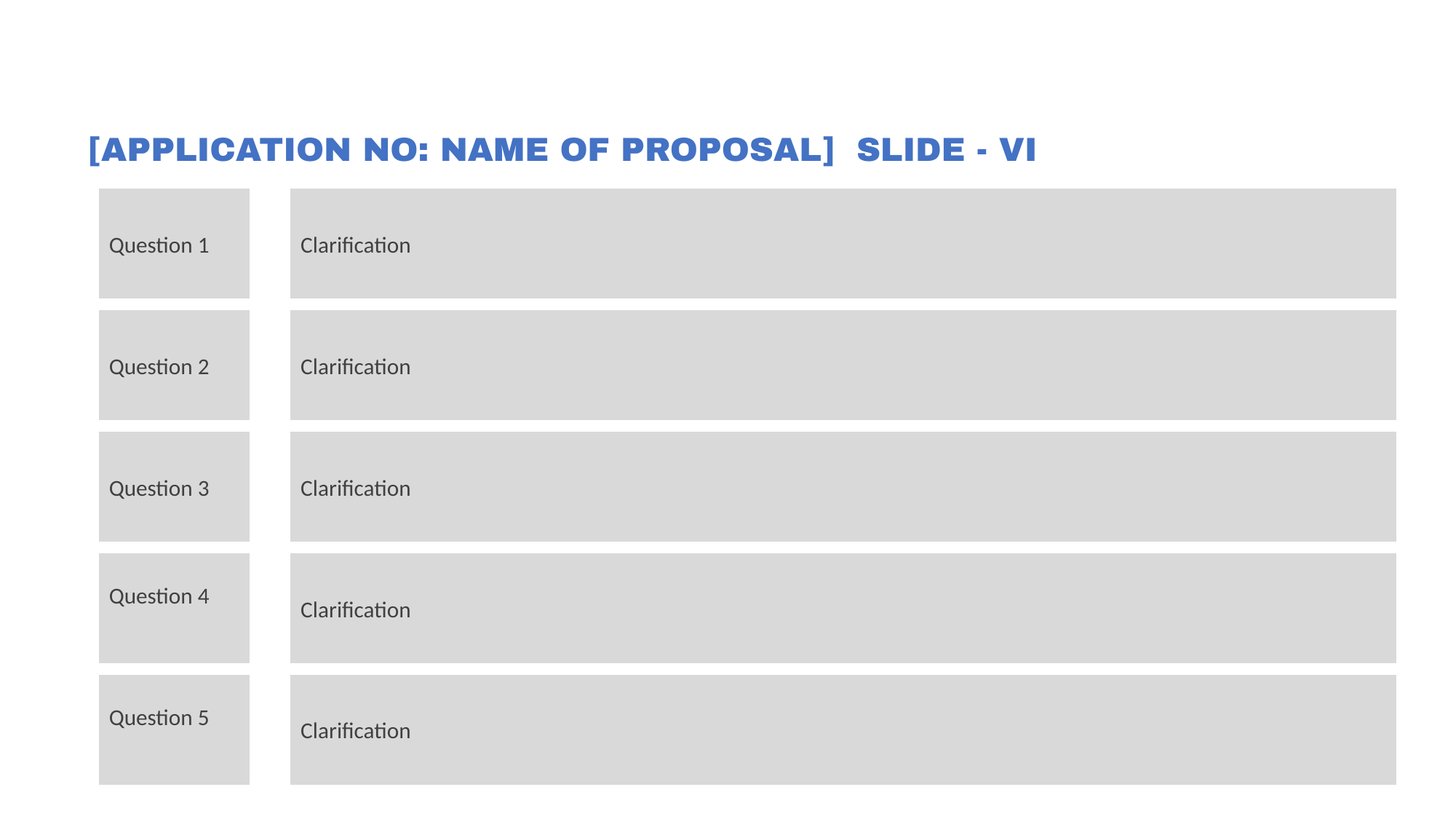

[APPLICATION NO: NAME OF PROPOSAL]  SLIDE - VI
Question 1
Clarification
Question 2
Clarification
Question 3
Clarification
Question 4

Clarification
Question 5

Clarification